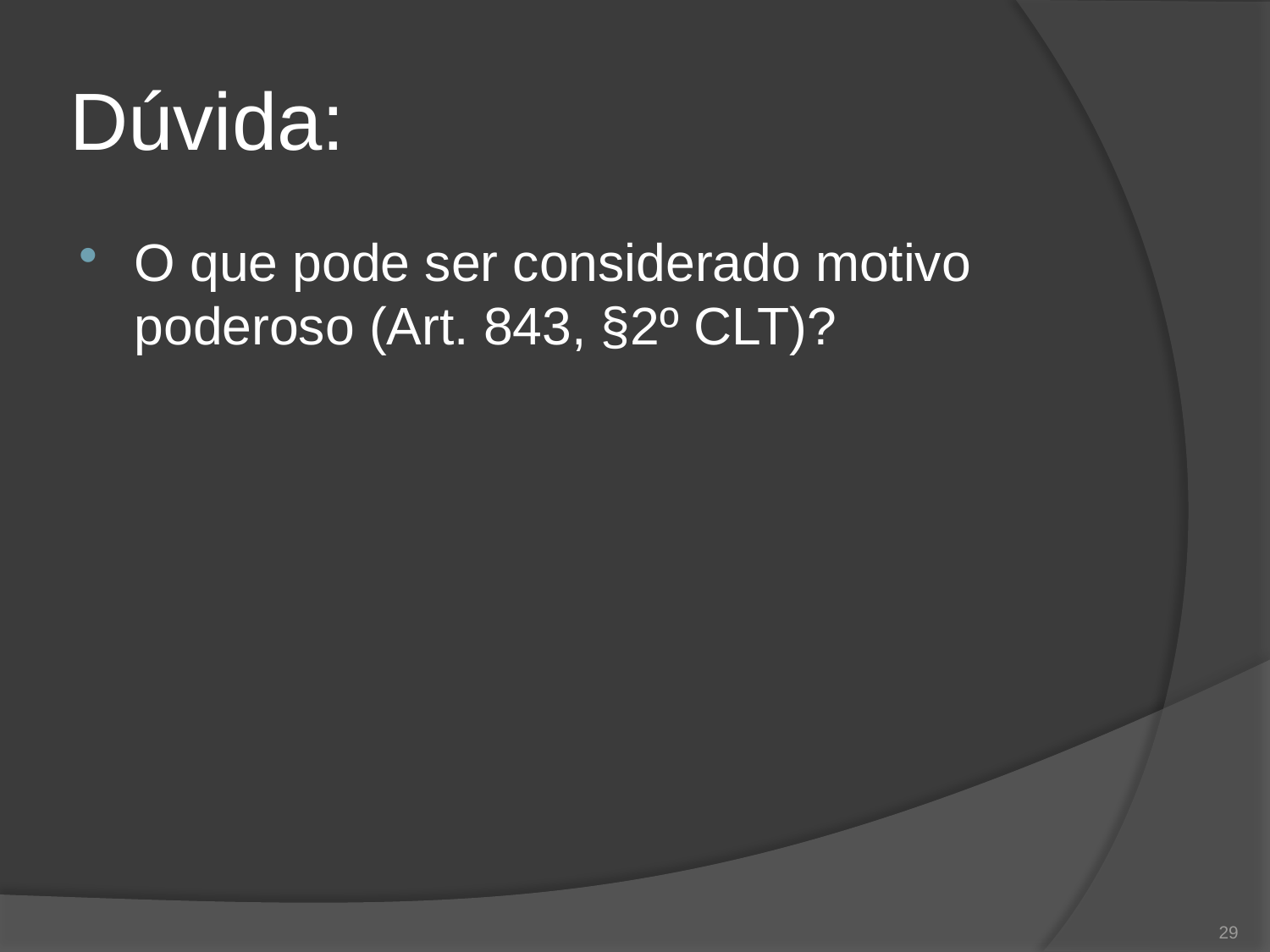

# Dúvida:
O que pode ser considerado motivo poderoso (Art. 843, §2º CLT)?
29